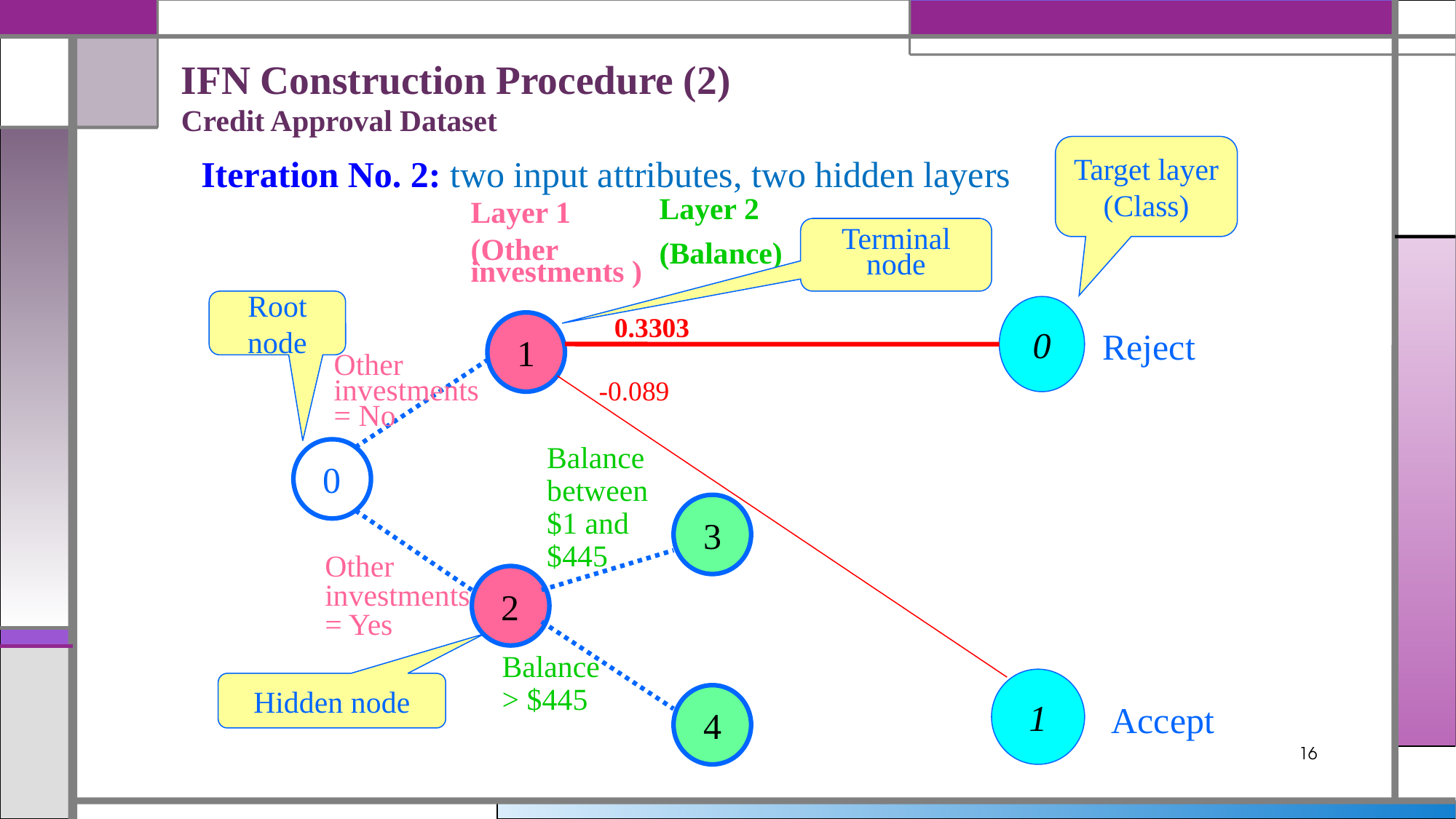

IFN Construction Procedure (2)
Credit Approval Dataset
Target layer
(Class)
Iteration No. 2: two input attributes, two hidden layers
Layer 2
(Balance)
Layer 1
(Other investments )
Terminal node
Root node
0
0.3303
1
Reject

Other investments = No

-0.089

Balance between $1 and $445
0
3

Other investments = Yes

2

Balance> $445
1
Hidden node
4
Accept
16